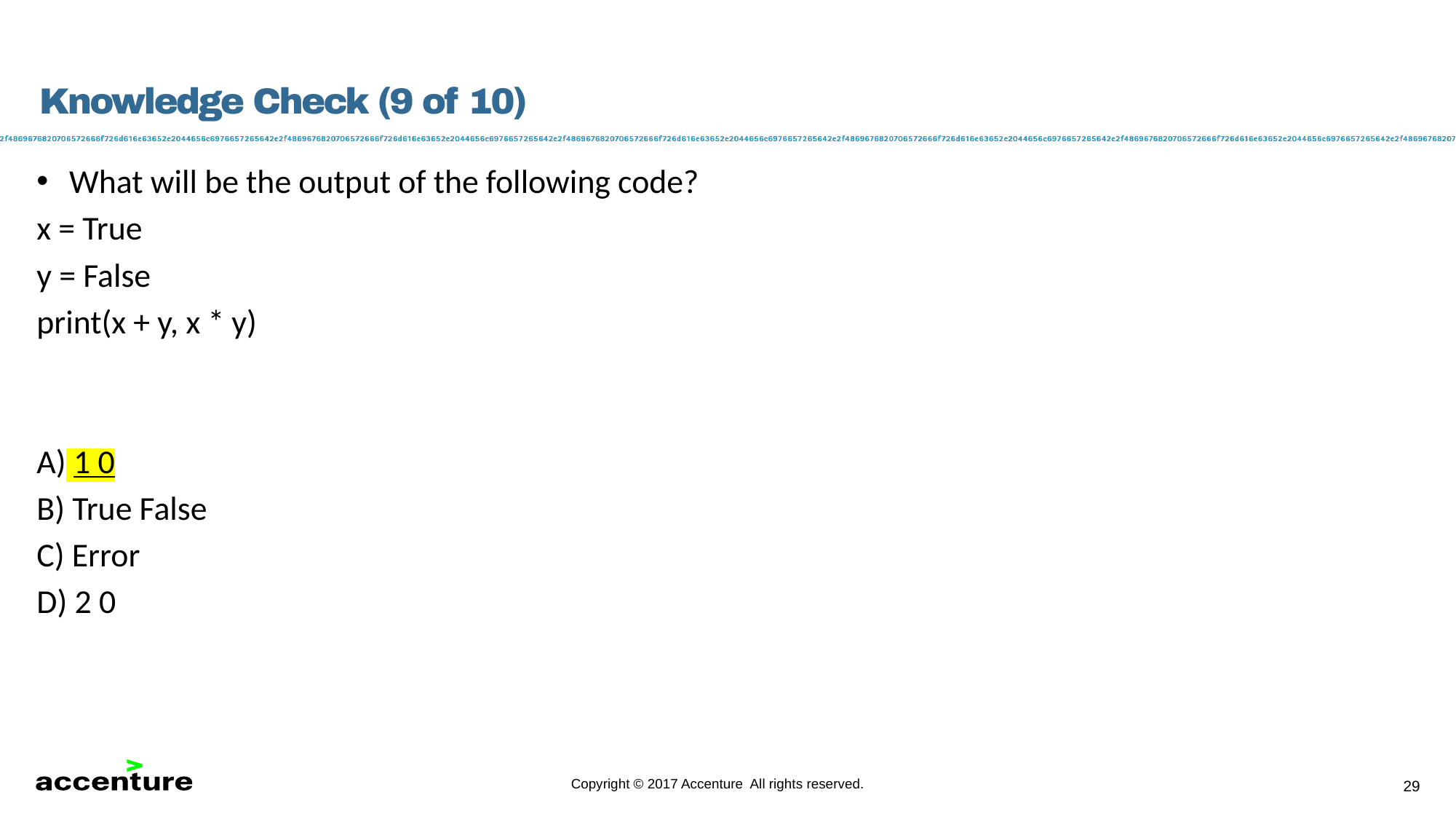

Knowledge Check (9 of 10)
What will be the output of the following code?
x = True
y = False
print(x + y, x * y)

A) 1 0
B) True False
C) Error
D) 2 0

29